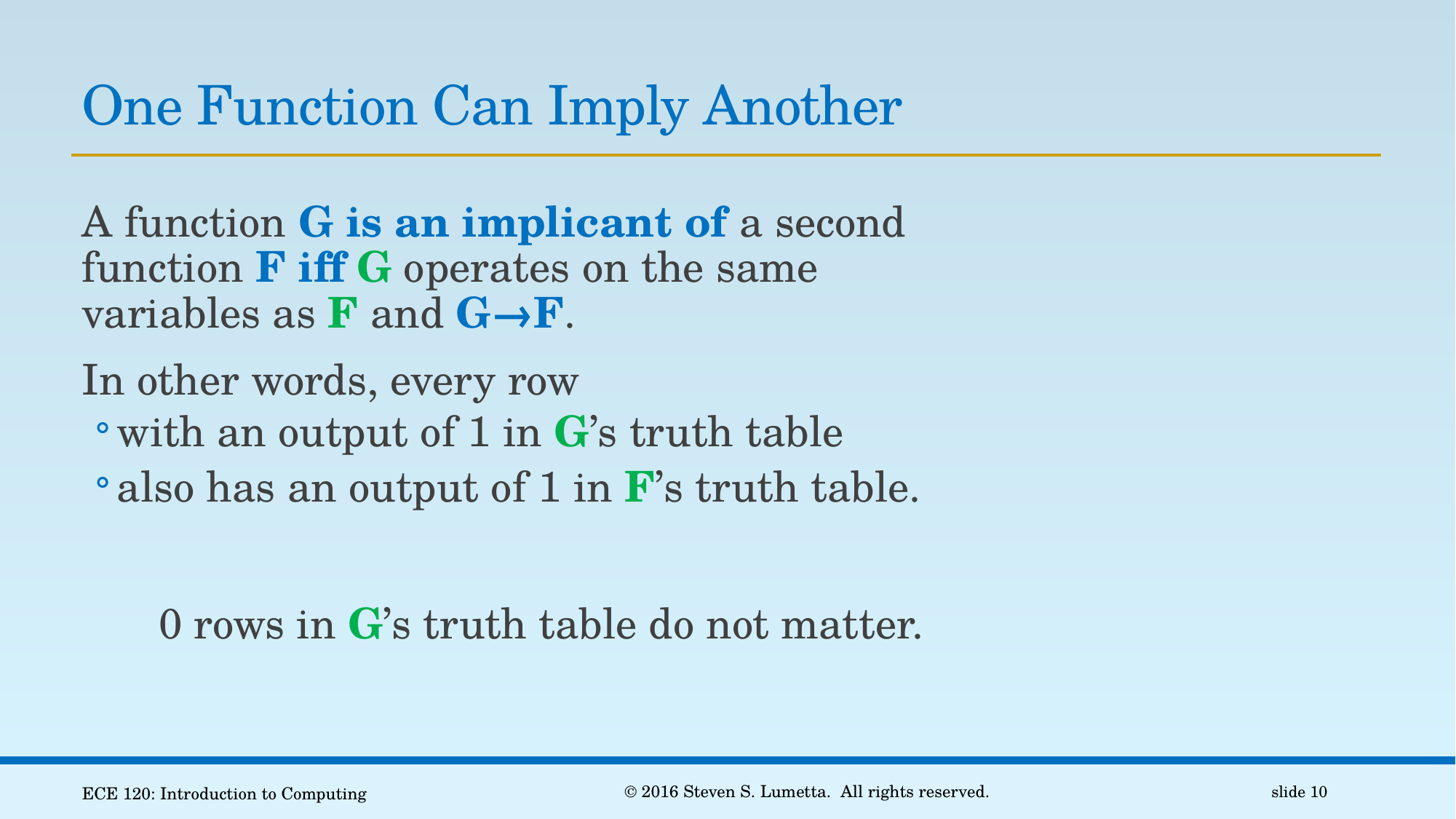

# One Function Can Imply Another
A function G is an implicant of a second function F iff G operates on the same variables as F and G→F.
In other words, every row
with an output of 1 in G’s truth table
also has an output of 1 in F’s truth table.

0 rows in G’s truth table do not matter.
ECE 120: Introduction to Computing
© 2016 Steven S. Lumetta.  All rights reserved.
slide 10